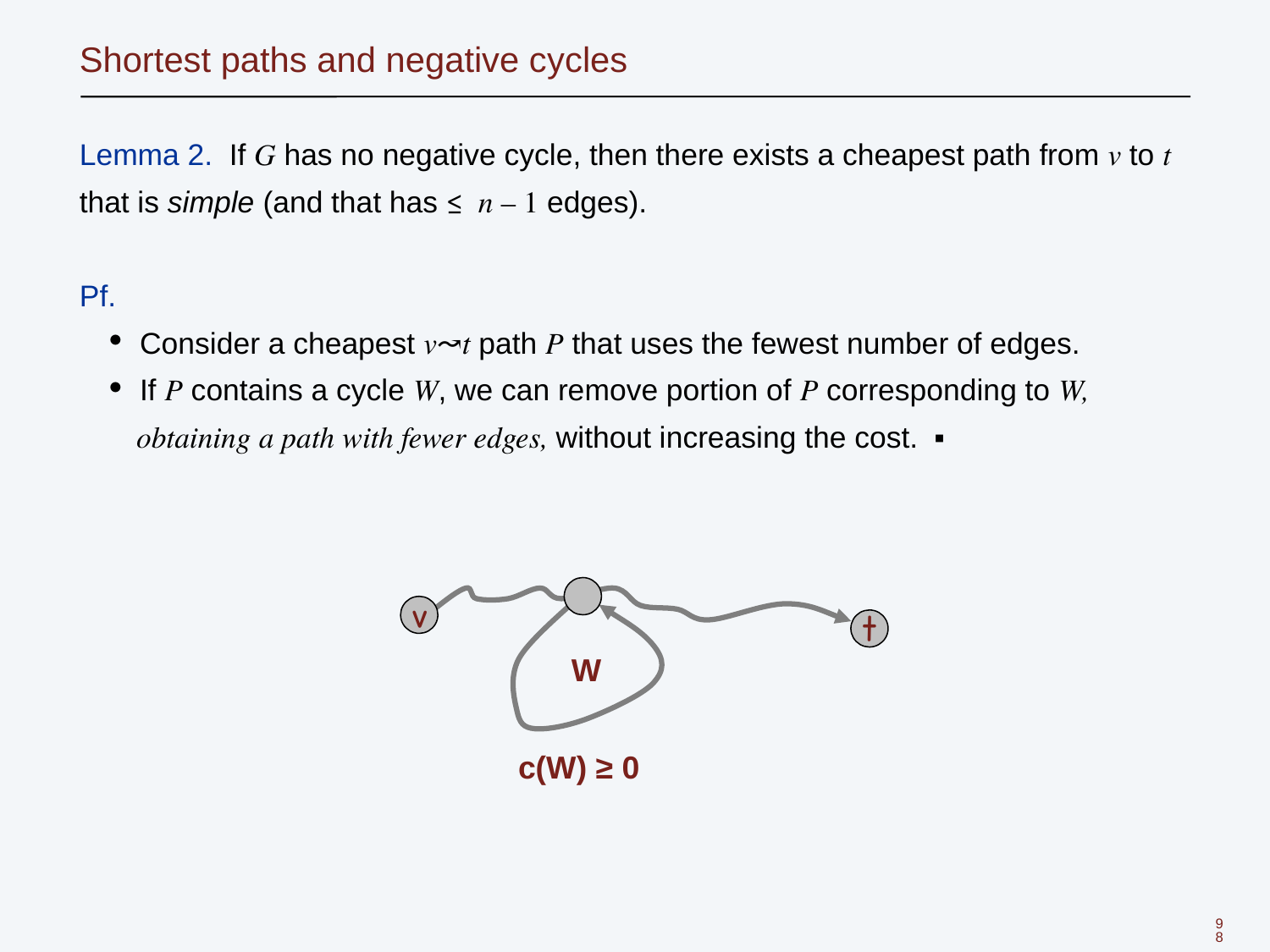

# Shortest paths and negative cycles

Lemma 2.  If G has no negative cycle, then there exists a cheapest path from v to t that is simple (and that has ≤  n – 1 edges).
Pf.
Consider a cheapest v↝t path P that uses the fewest number of edges.
If P contains a cycle W, we can remove portion of P corresponding to W, obtaining a path with fewer edges, without increasing the cost.  ▪

v

t
W
c(W) ≥ 0
98